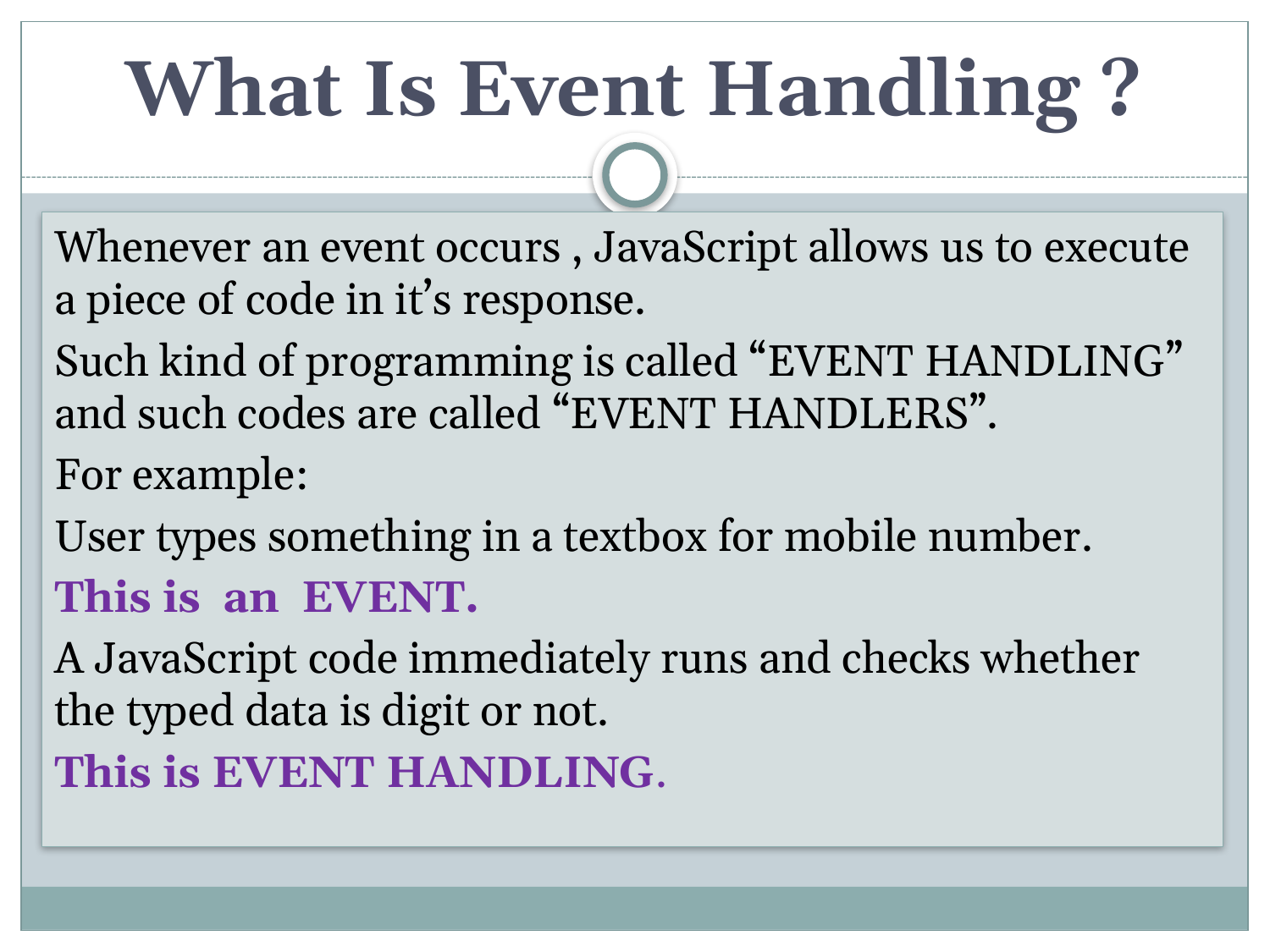

# What Is Event Handling ?
Whenever an event occurs , JavaScript allows us to execute a piece of code in it’s response.
Such kind of programming is called “EVENT HANDLING” and such codes are called “EVENT HANDLERS”.
For example:
User types something in a textbox for mobile number.
This is  an  EVENT.
A JavaScript code immediately runs and checks whether the typed data is digit or not.
This is EVENT HANDLING.